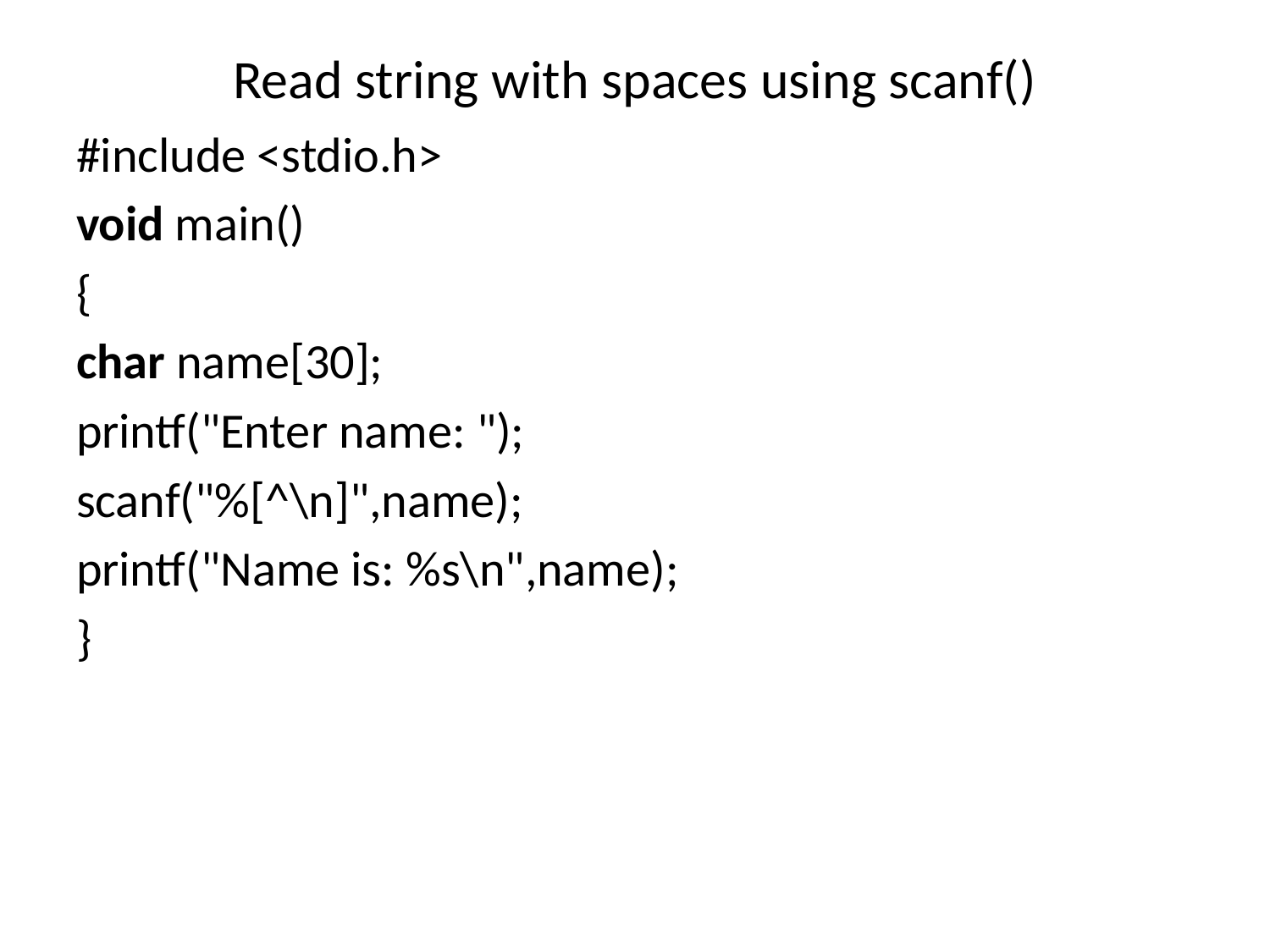

# Read string with spaces using scanf()
#include <stdio.h>
void main()
{
char name[30];
printf("Enter name: ");
scanf("%[^\n]",name);
printf("Name is: %s\n",name);
}